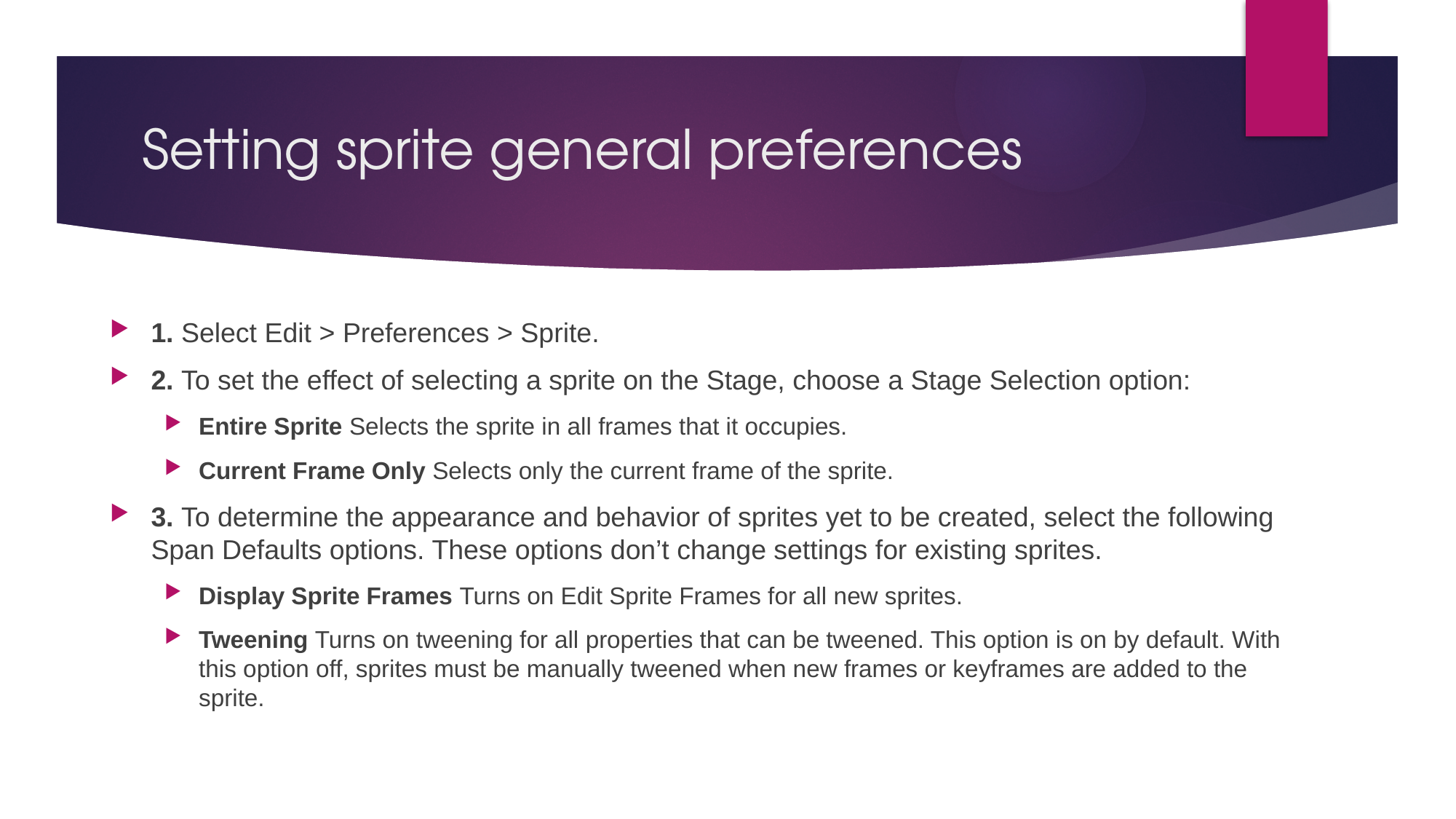

# Setting sprite general preferences
1. Select Edit > Preferences > Sprite.
2. To set the effect of selecting a sprite on the Stage, choose a Stage Selection option:
Entire Sprite Selects the sprite in all frames that it occupies.
Current Frame Only Selects only the current frame of the sprite.
3. To determine the appearance and behavior of sprites yet to be created, select the following Span Defaults options. These options don’t change settings for existing sprites.
Display Sprite Frames Turns on Edit Sprite Frames for all new sprites.
Tweening Turns on tweening for all properties that can be tweened. This option is on by default. With this option off, sprites must be manually tweened when new frames or keyframes are added to the sprite.